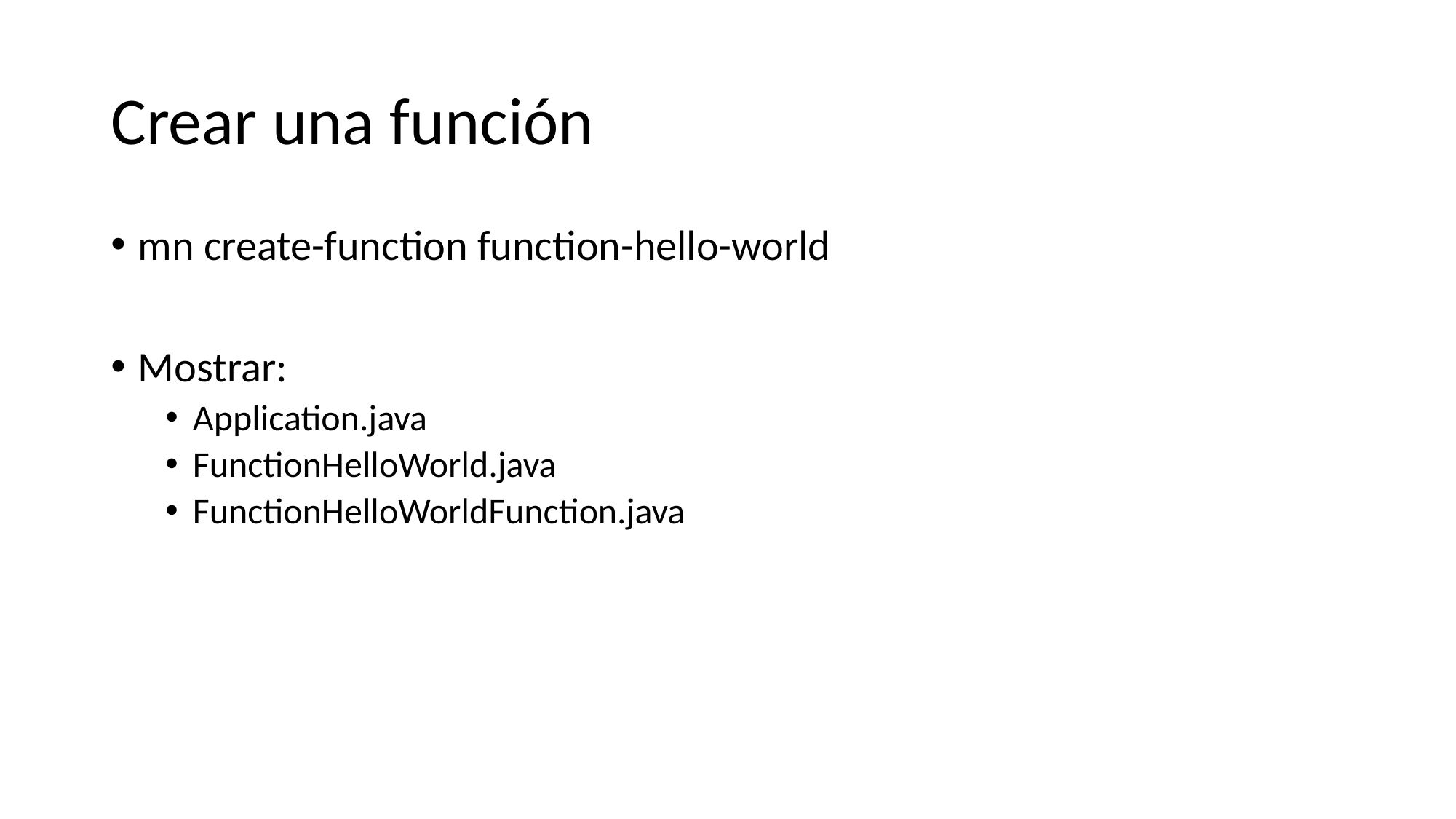

# Crear una función
mn create-function function-hello-world

Mostrar:
Application.java
FunctionHelloWorld.java
FunctionHelloWorldFunction.java